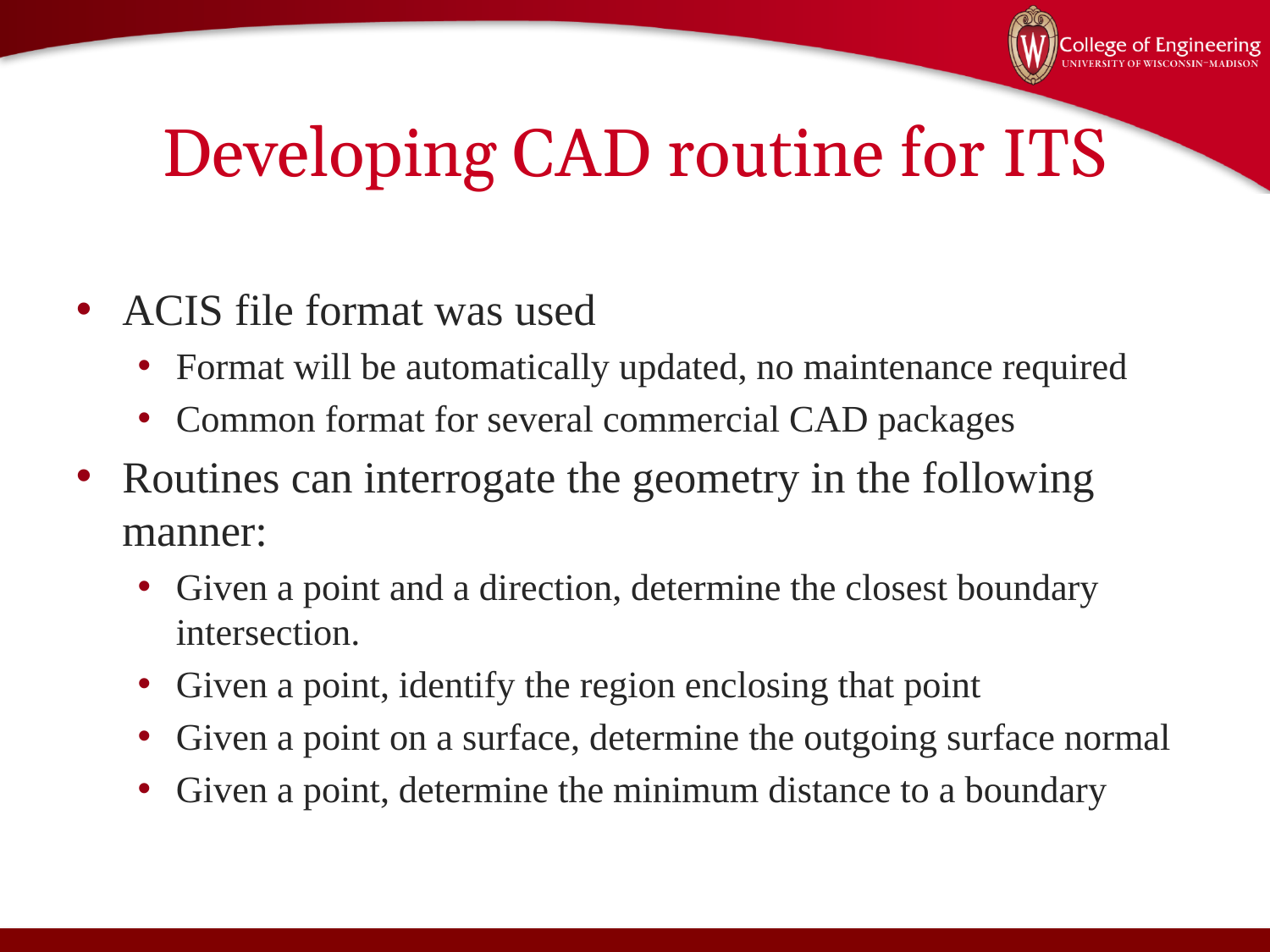

# Developing CAD routine for ITS
ACIS file format was used
Format will be automatically updated, no maintenance required
Common format for several commercial CAD packages
Routines can interrogate the geometry in the following manner:
Given a point and a direction, determine the closest boundary intersection.
Given a point, identify the region enclosing that point
Given a point on a surface, determine the outgoing surface normal
Given a point, determine the minimum distance to a boundary